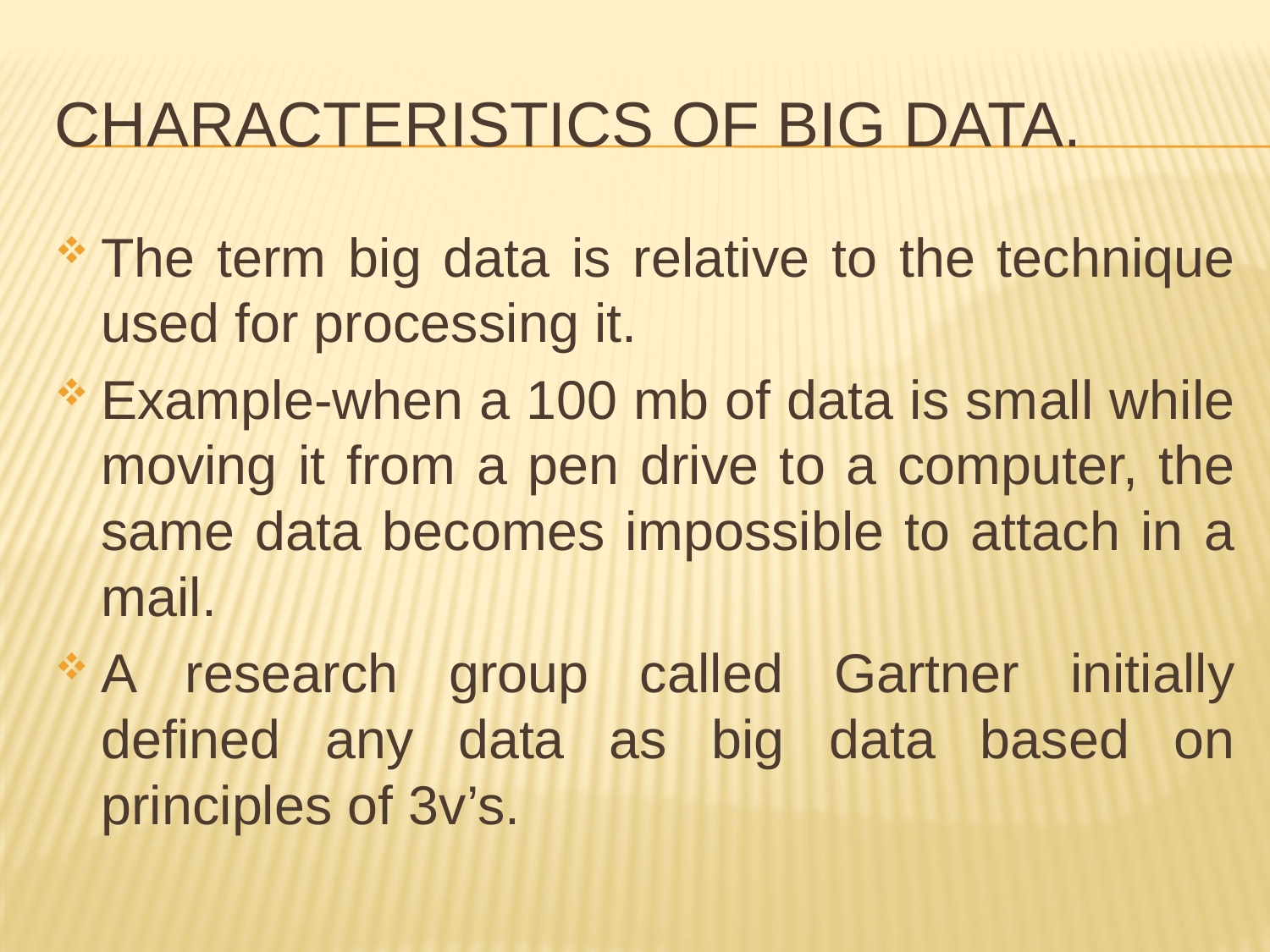

# Characteristics of big data.
The term big data is relative to the technique used for processing it.
Example-when a 100 mb of data is small while moving it from a pen drive to a computer, the same data becomes impossible to attach in a mail.
A research group called Gartner initially defined any data as big data based on principles of 3v’s.